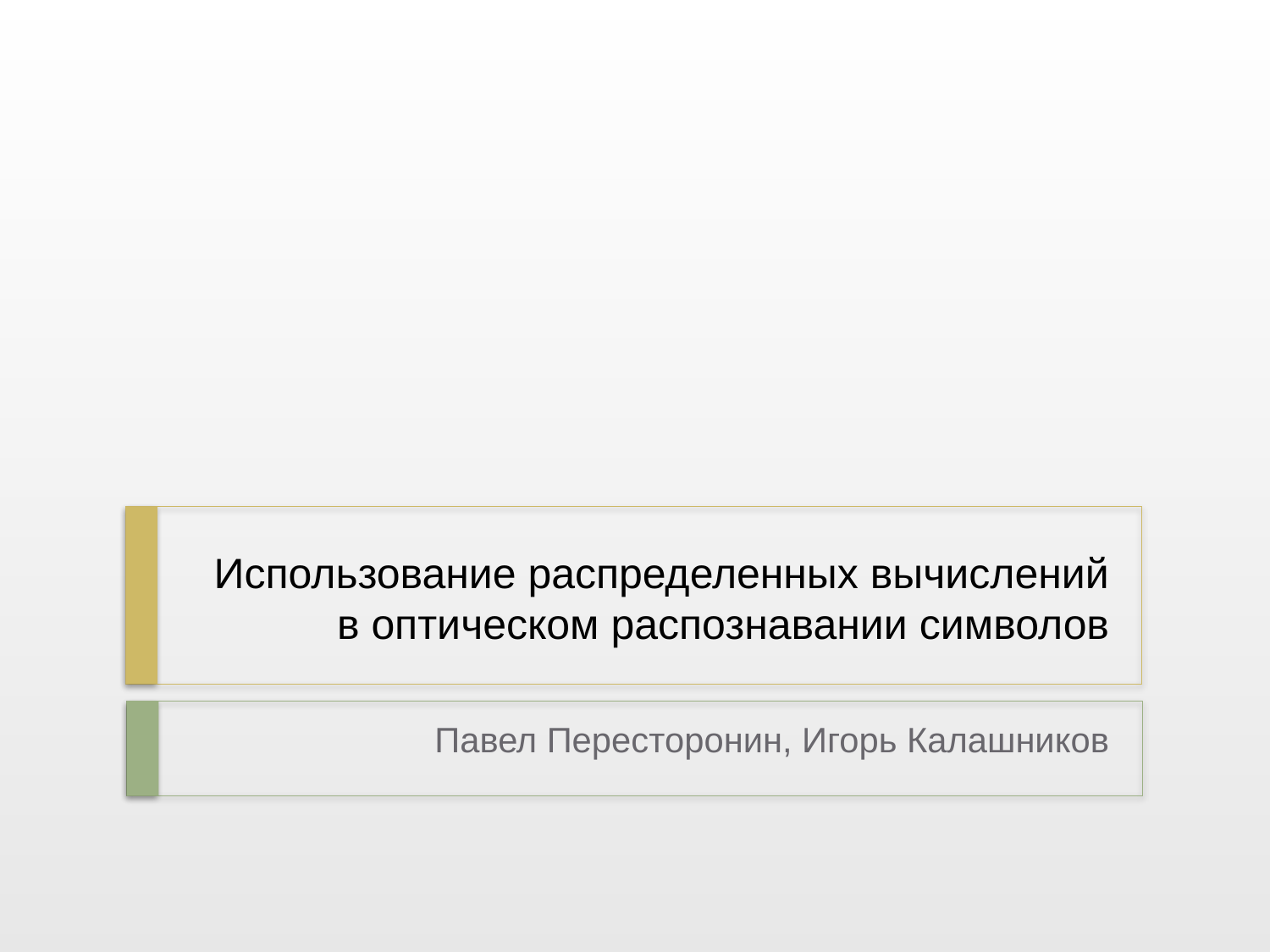

# Использование распределенных вычислений в оптическом распознавании символов
Павел Пересторонин, Игорь Калашников